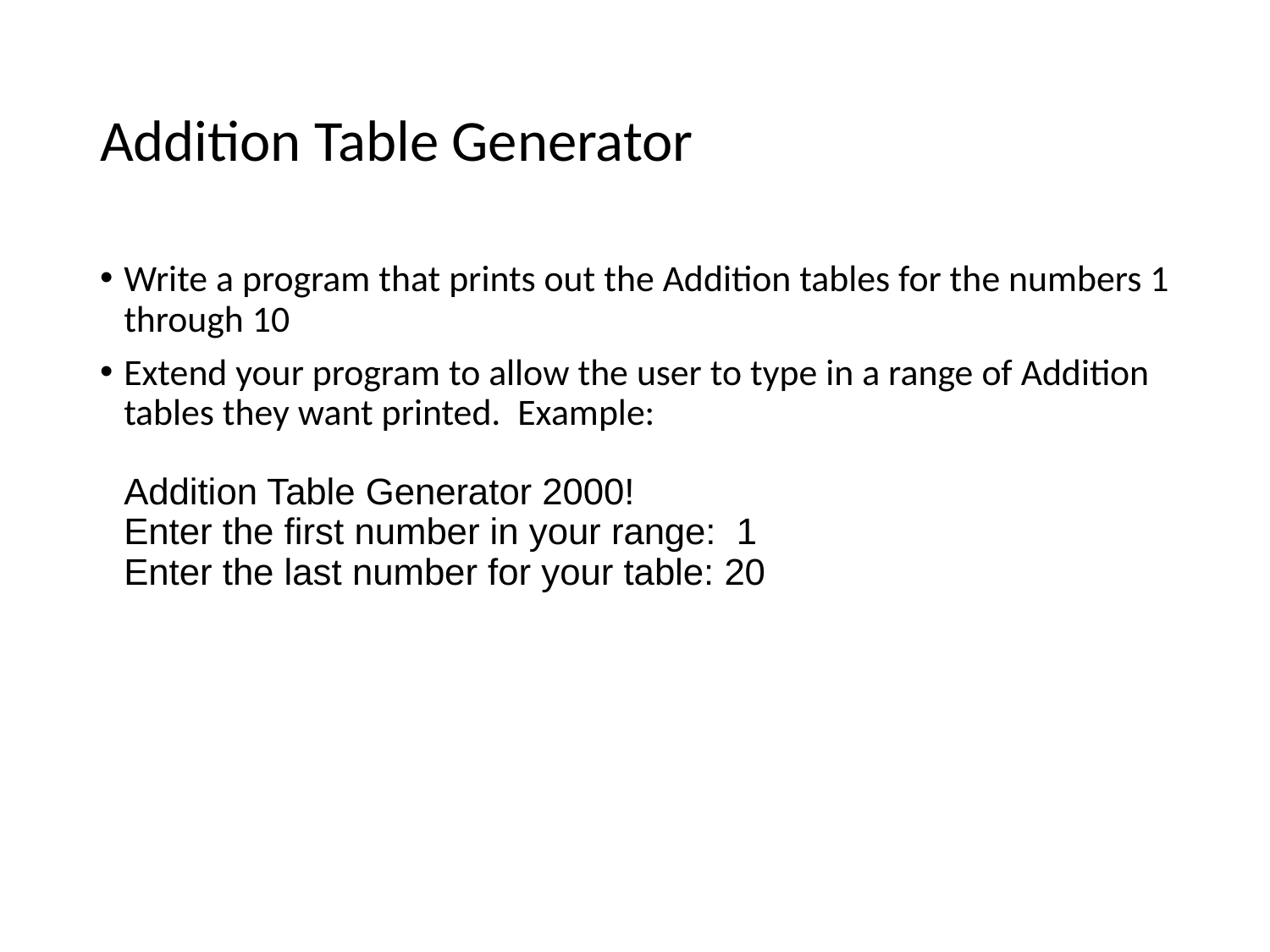

# Addition Table Generator
Write a program that prints out the Addition tables for the numbers 1 through 10
Extend your program to allow the user to type in a range of Addition tables they want printed.  Example:
Addition Table Generator 2000!
Enter the first number in your range:  1
Enter the last number for your table: 20